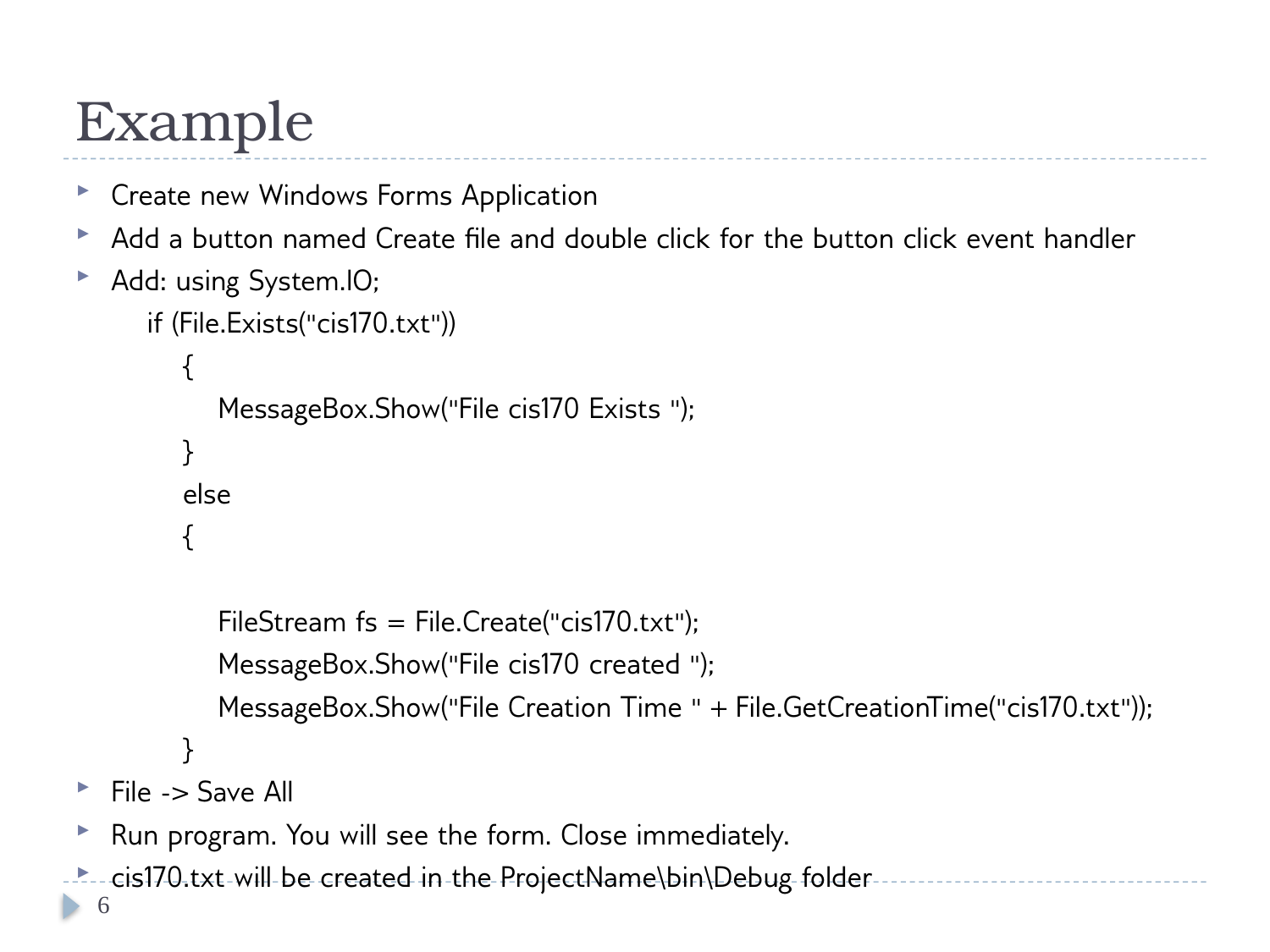

# Example
Create new Windows Forms Application
Add a button named Create file and double click for the button click event handler
Add: using System.IO;
        if (File.Exists("cis170.txt"))
            {
                MessageBox.Show("File cis170 Exists ");
            }
            else
            {

                FileStream fs = File.Create("cis170.txt");
                MessageBox.Show("File cis170 created ");
                MessageBox.Show("File Creation Time " + File.GetCreationTime("cis170.txt"));
            }
File -> Save All
Run program. You will see the form. Close immediately.
cis170.txt will be created in the ProjectName\bin\Debug folder
6